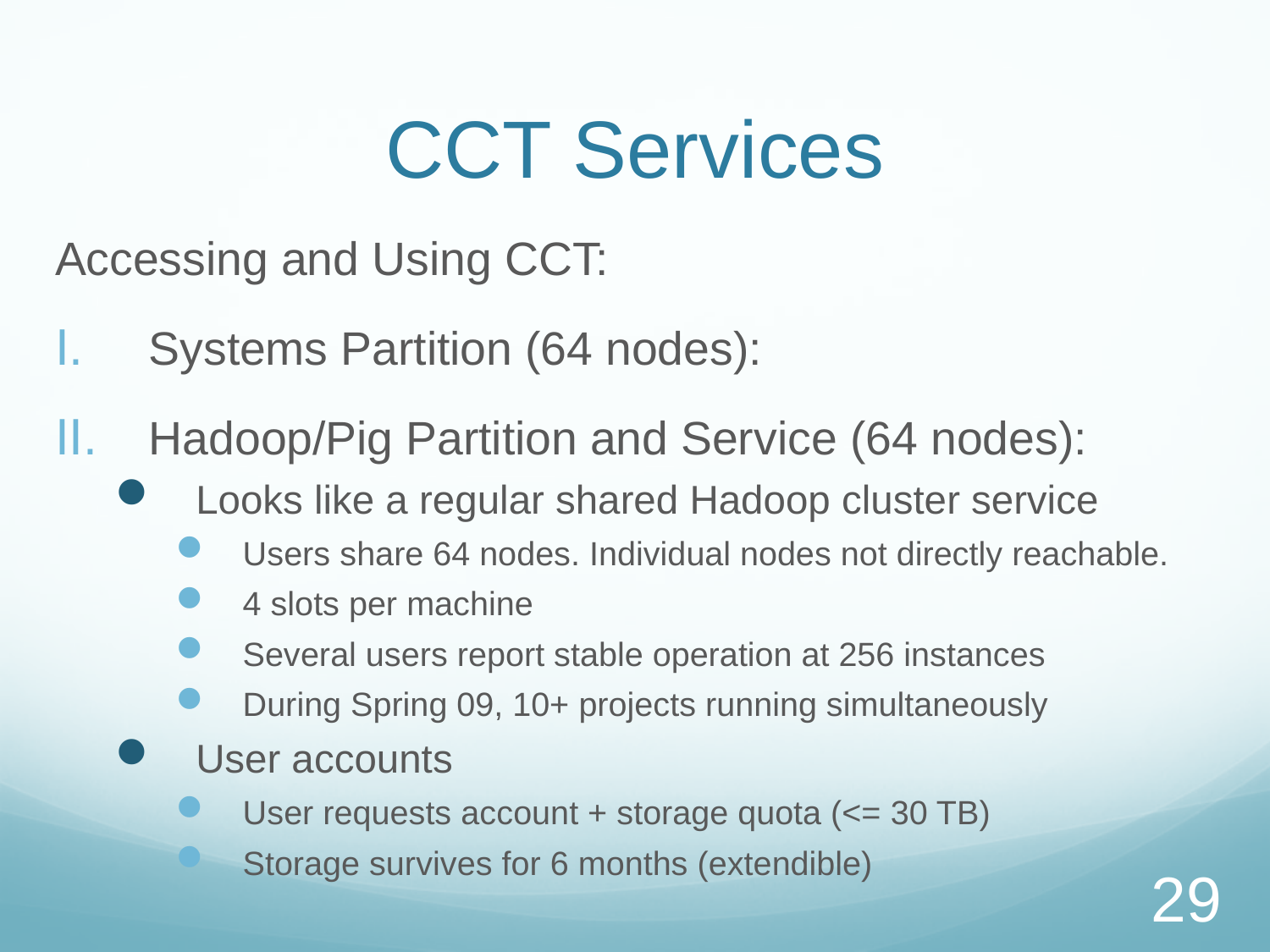

# CCT Services
Accessing and Using CCT:
Systems Partition (64 nodes):
Hadoop/Pig Partition and Service (64 nodes):
Looks like a regular shared Hadoop cluster service
Users share 64 nodes. Individual nodes not directly reachable.
4 slots per machine
Several users report stable operation at 256 instances
During Spring 09, 10+ projects running simultaneously
User accounts
User requests account + storage quota (<= 30 TB)
Storage survives for 6 months (extendible)
29